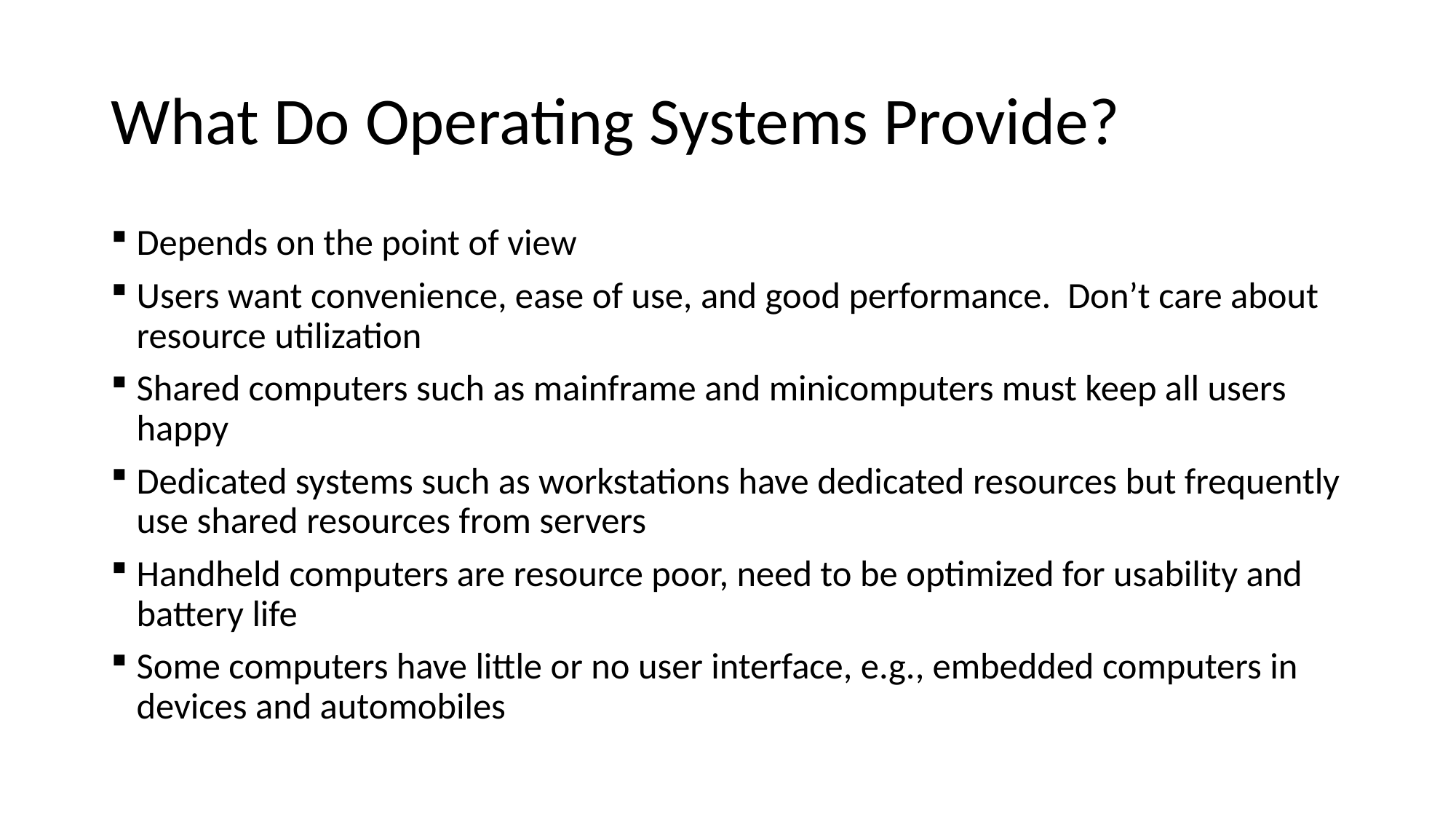

# What Do Operating Systems Provide?
Depends on the point of view
Users want convenience, ease of use, and good performance.  Don’t care about resource utilization
Shared computers such as mainframe and minicomputers must keep all users happy
Dedicated systems such as workstations have dedicated resources but frequently use shared resources from servers
Handheld computers are resource poor, need to be optimized for usability and battery life
Some computers have little or no user interface, e.g., embedded computers in devices and automobiles